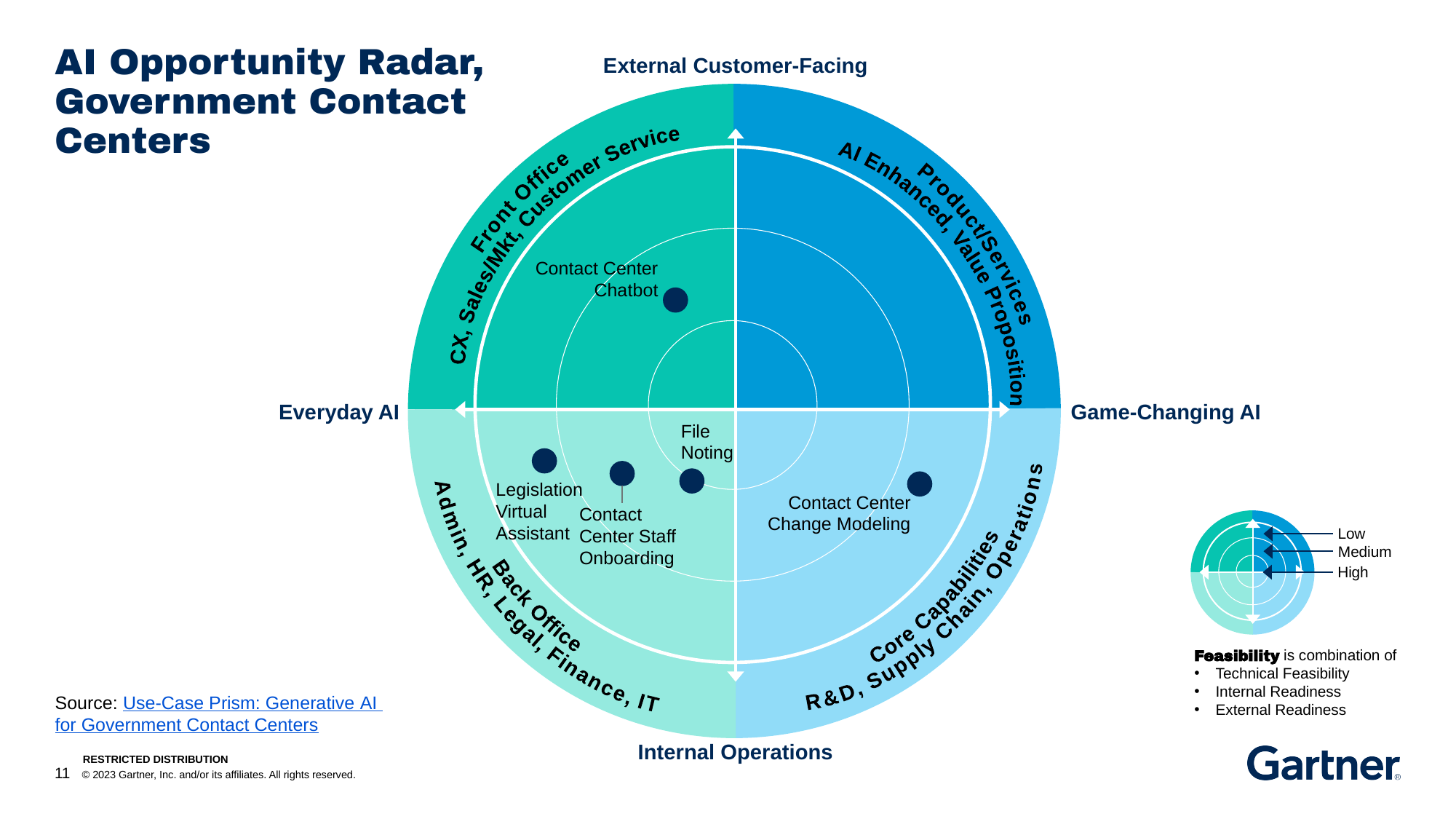

# AI Opportunity Radar, Government Contact Centers
Contact Center Chatbot

File Noting

Legislation Virtual Assistant
Contact Center Change Modeling
Contact Center Staff Onboarding
Source: Use-Case Prism: Generative AI for Government Contact Centers